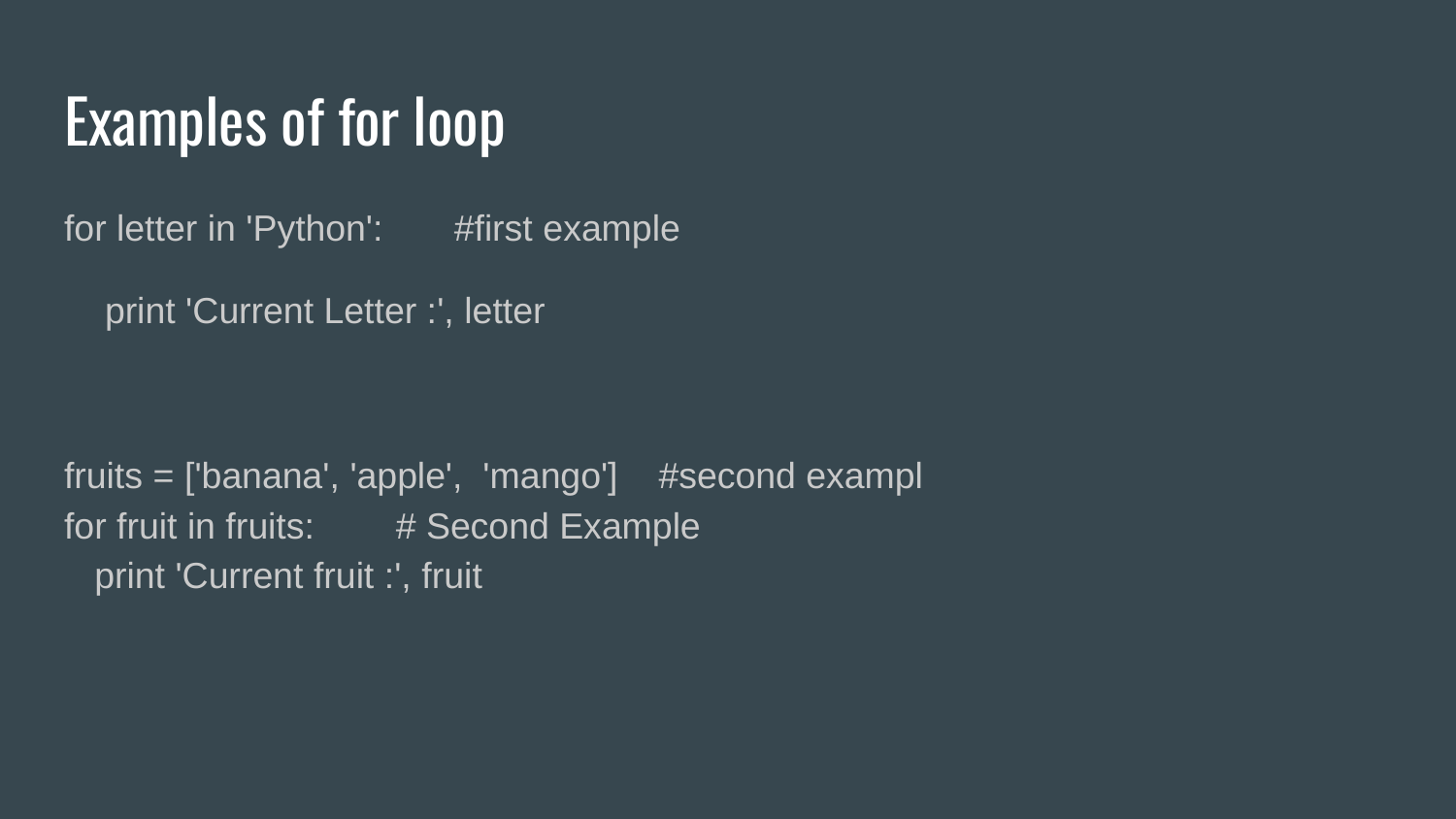

# Examples of for loop
for letter in 'Python':       #first example
    print 'Current Letter :', letter

fruits = ['banana', 'apple',  'mango']    #second exampl
for fruit in fruits:        # Second Example
   print 'Current fruit :', fruit